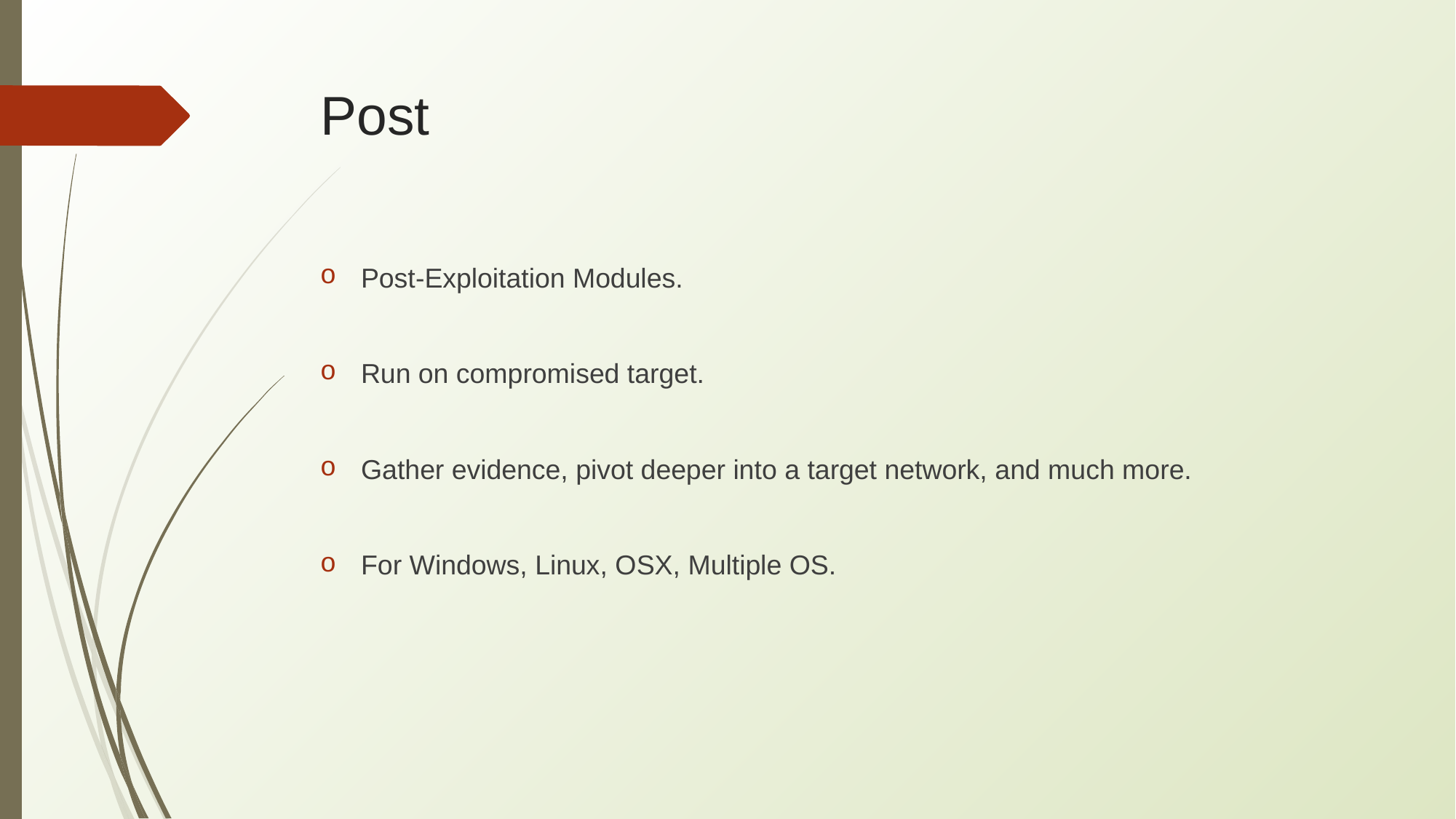

# Post
Post-Exploitation Modules.

Run on compromised target.

Gather evidence, pivot deeper into a target network, and much more.

For Windows, Linux, OSX, Multiple OS.